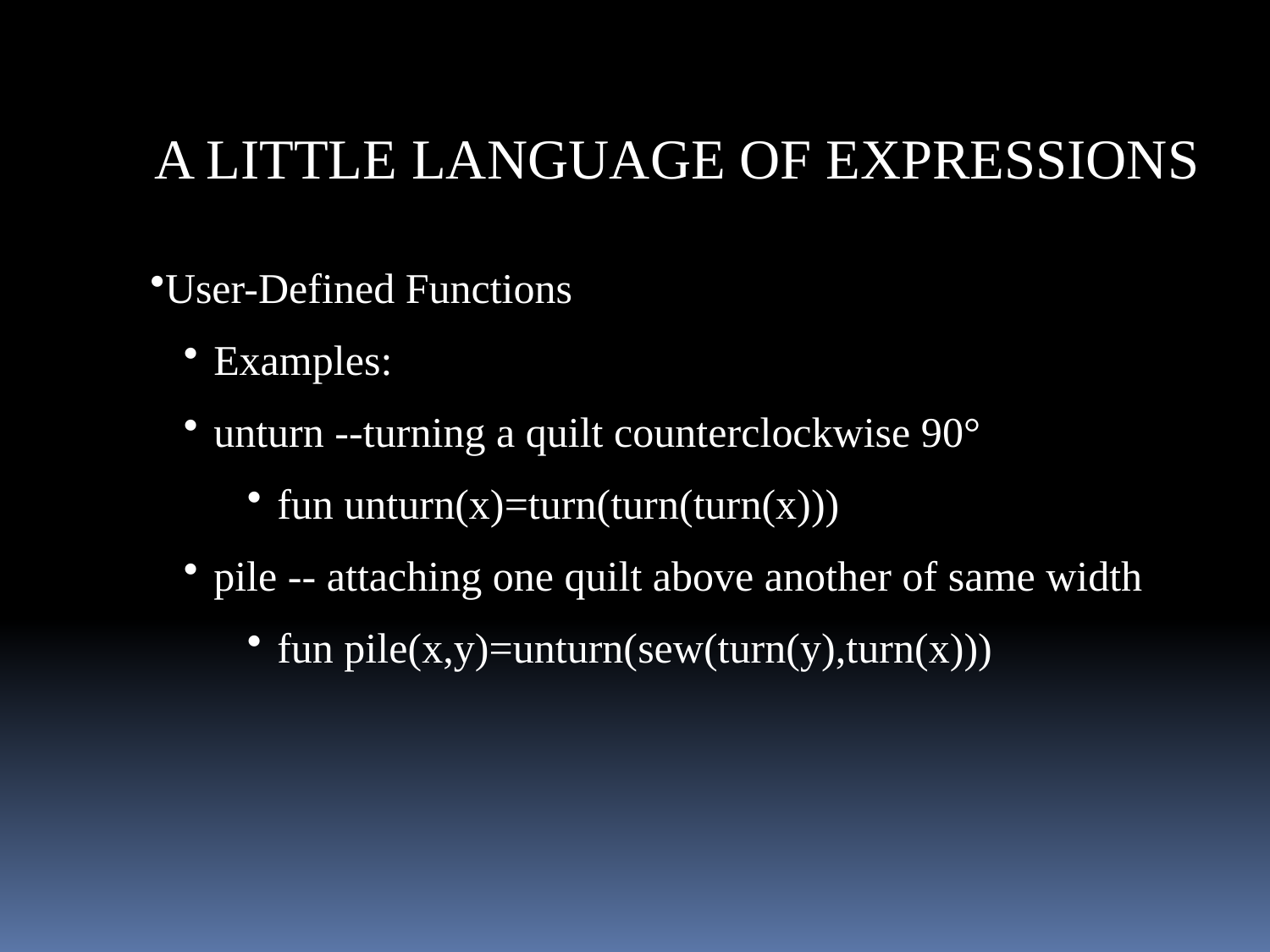

A LITTLE LANGUAGE OF EXPRESSIONS
User-Defined Functions
Examples:
unturn --turning a quilt counterclockwise 90°
fun unturn(x)=turn(turn(turn(x)))
pile -- attaching one quilt above another of same width
fun pile(x,y)=unturn(sew(turn(y),turn(x)))